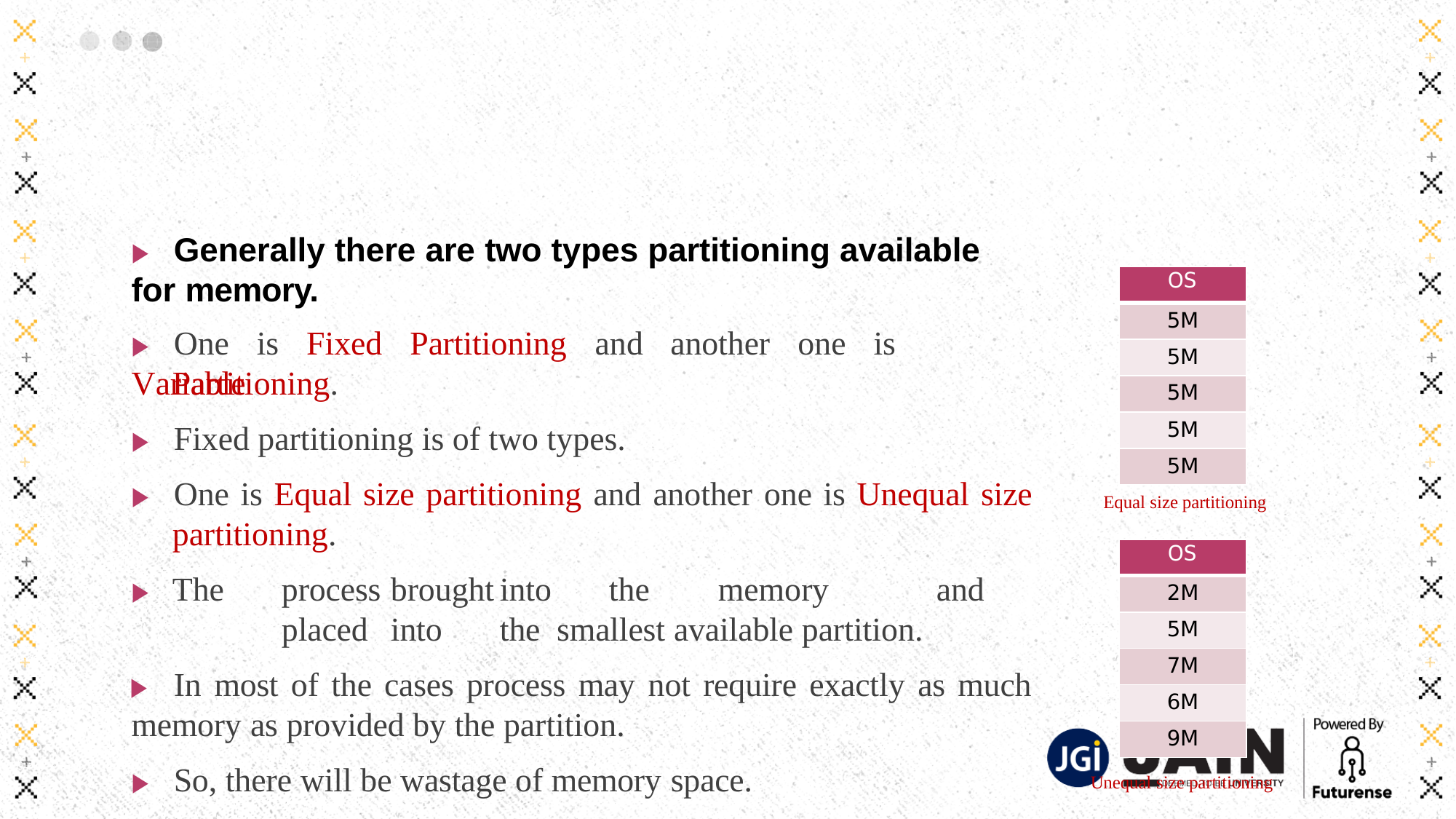

# ▶	Generally there are two types partitioning available for memory.
| OS |
| --- |
| 5M |
| 5M |
| 5M |
| 5M |
| 5M |
▶	One	is	Fixed	Partitioning	and	another	one	is	Variable
Partitioning.
▶	Fixed partitioning is of two types.
▶	One is Equal size partitioning and another one is Unequal size
partitioning.
▶	The	process	brought	into	the	memory	and	placed	into	the  smallest available partition.
▶	In most of the cases process may not require exactly as much
memory as provided by the partition.
Equal size partitioning
| OS |
| --- |
| 2M |
| 5M |
| 7M |
| 6M |
| 9M |
▶	So, there will be wastage of memory space.
Unequal size partitioning